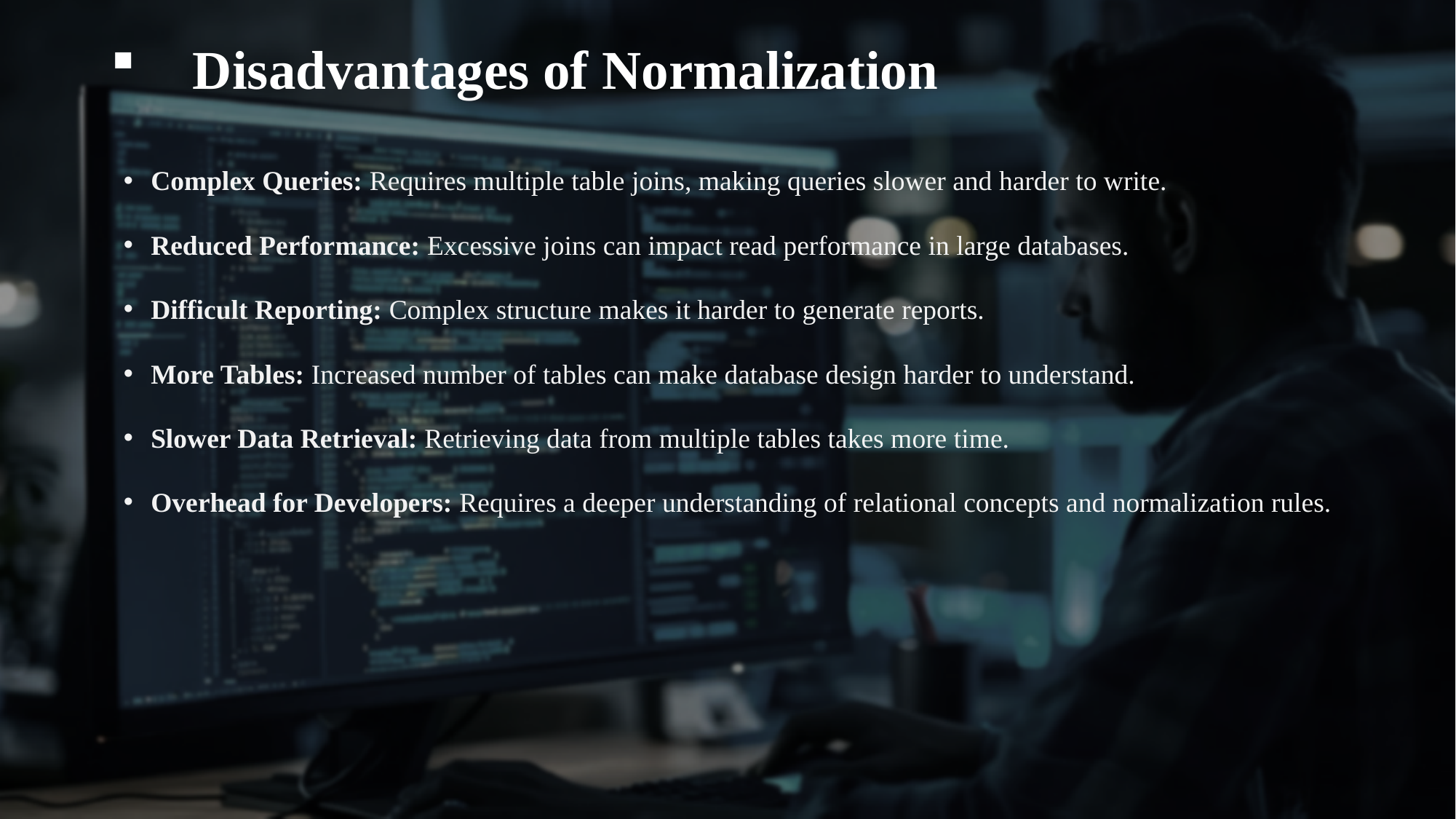

# Disadvantages of Normalization
Complex Queries: Requires multiple table joins, making queries slower and harder to write.
Reduced Performance: Excessive joins can impact read performance in large databases.
Difficult Reporting: Complex structure makes it harder to generate reports.
More Tables: Increased number of tables can make database design harder to understand.
Slower Data Retrieval: Retrieving data from multiple tables takes more time.
Overhead for Developers: Requires a deeper understanding of relational concepts and normalization rules.